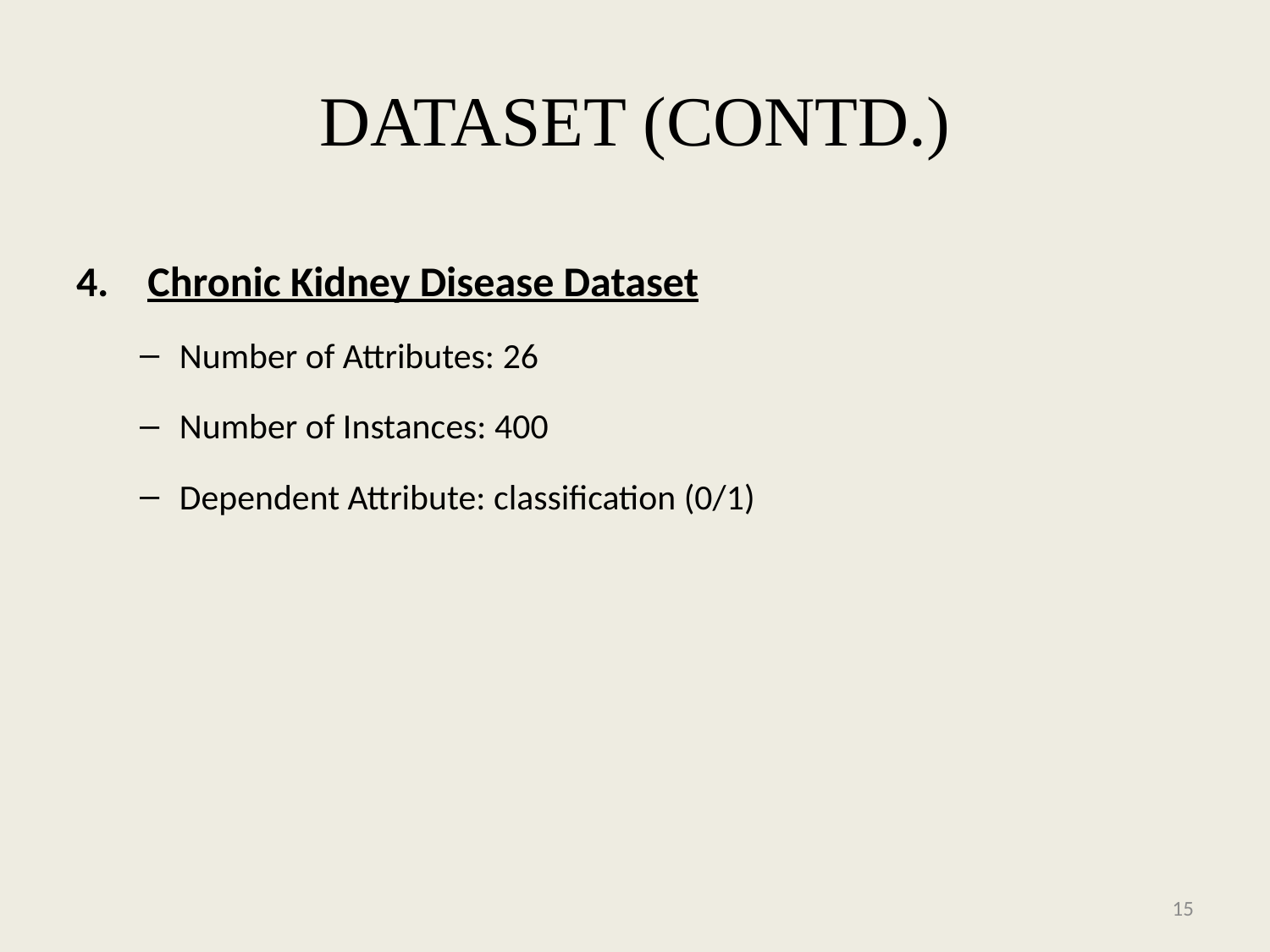

# DATASET (CONTD.)
Chronic Kidney Disease Dataset
Number of Attributes: 26
Number of Instances: 400
Dependent Attribute: classification (0/1)
15